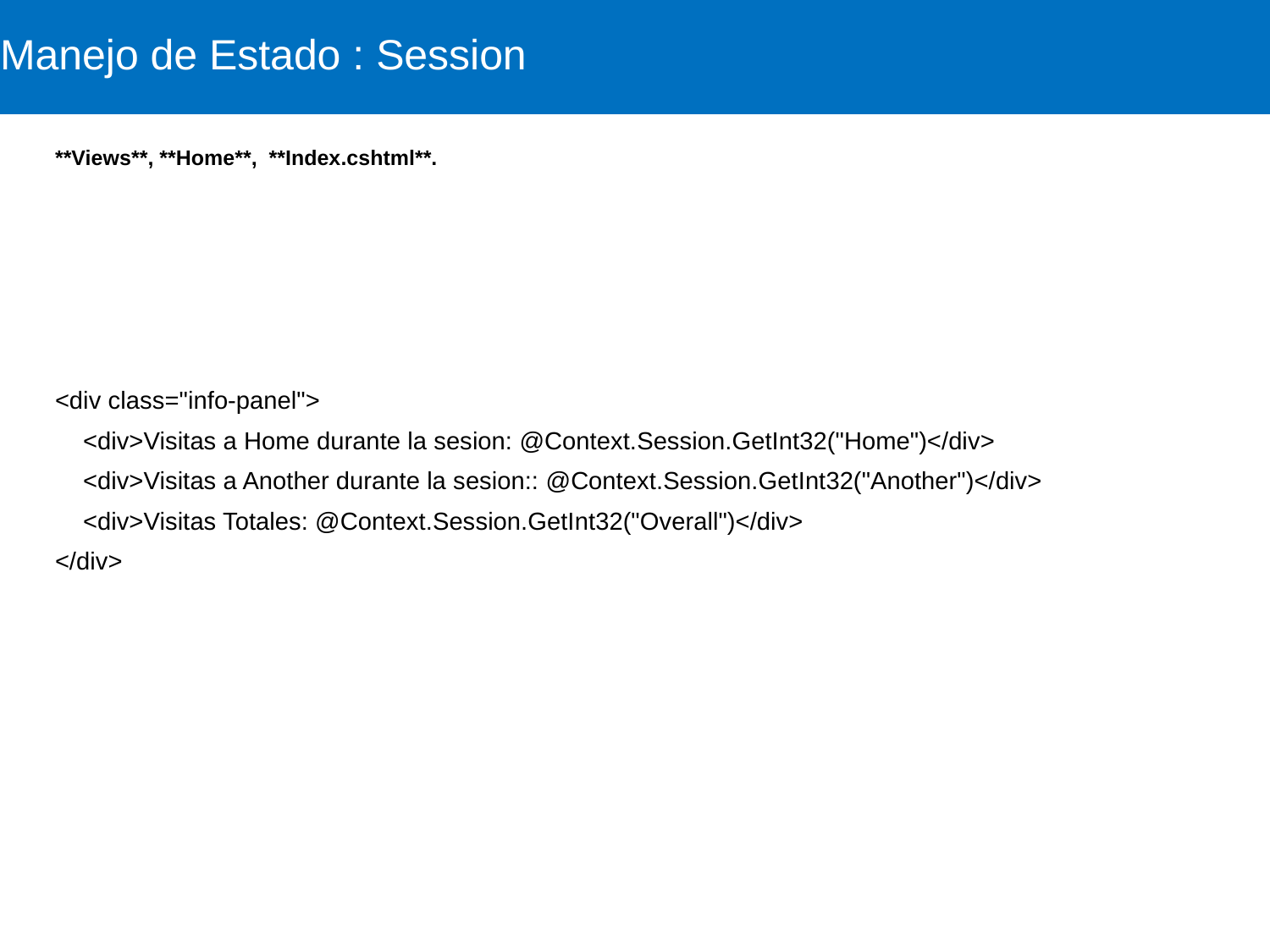

# Manejo de Estado : Session
**Views**, **Home**,  **Index.cshtml**.

<div class="info-panel">
    <div>Visitas a Home durante la sesion: @Context.Session.GetInt32("Home")</div>
    <div>Visitas a Another durante la sesion:: @Context.Session.GetInt32("Another")</div>
    <div>Visitas Totales: @Context.Session.GetInt32("Overall")</div>
</div>